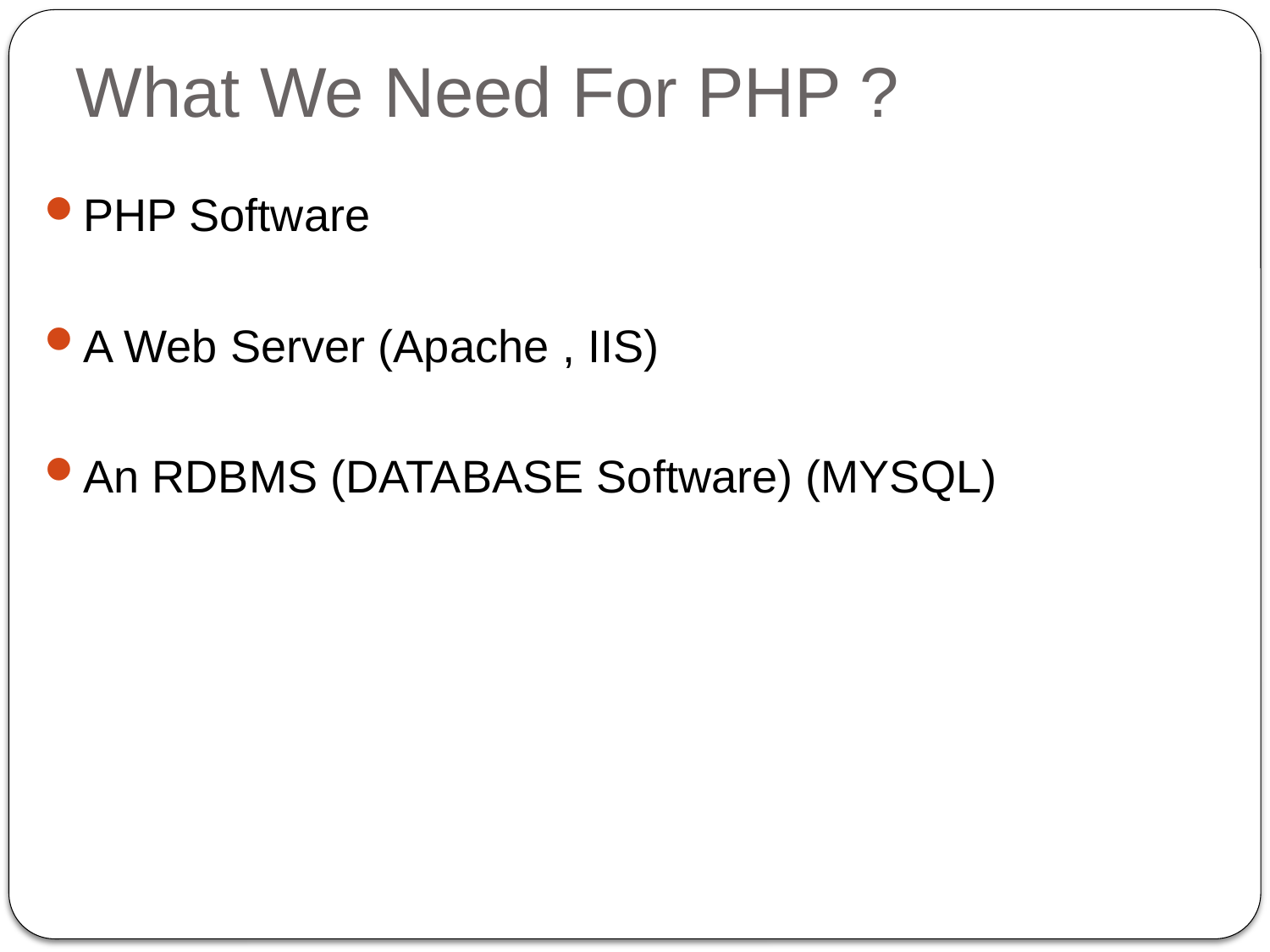

# What We Need For PHP ?
PHP Software

A Web Server (Apache , IIS)

An RDBMS (DATABASE Software) (MYSQL)